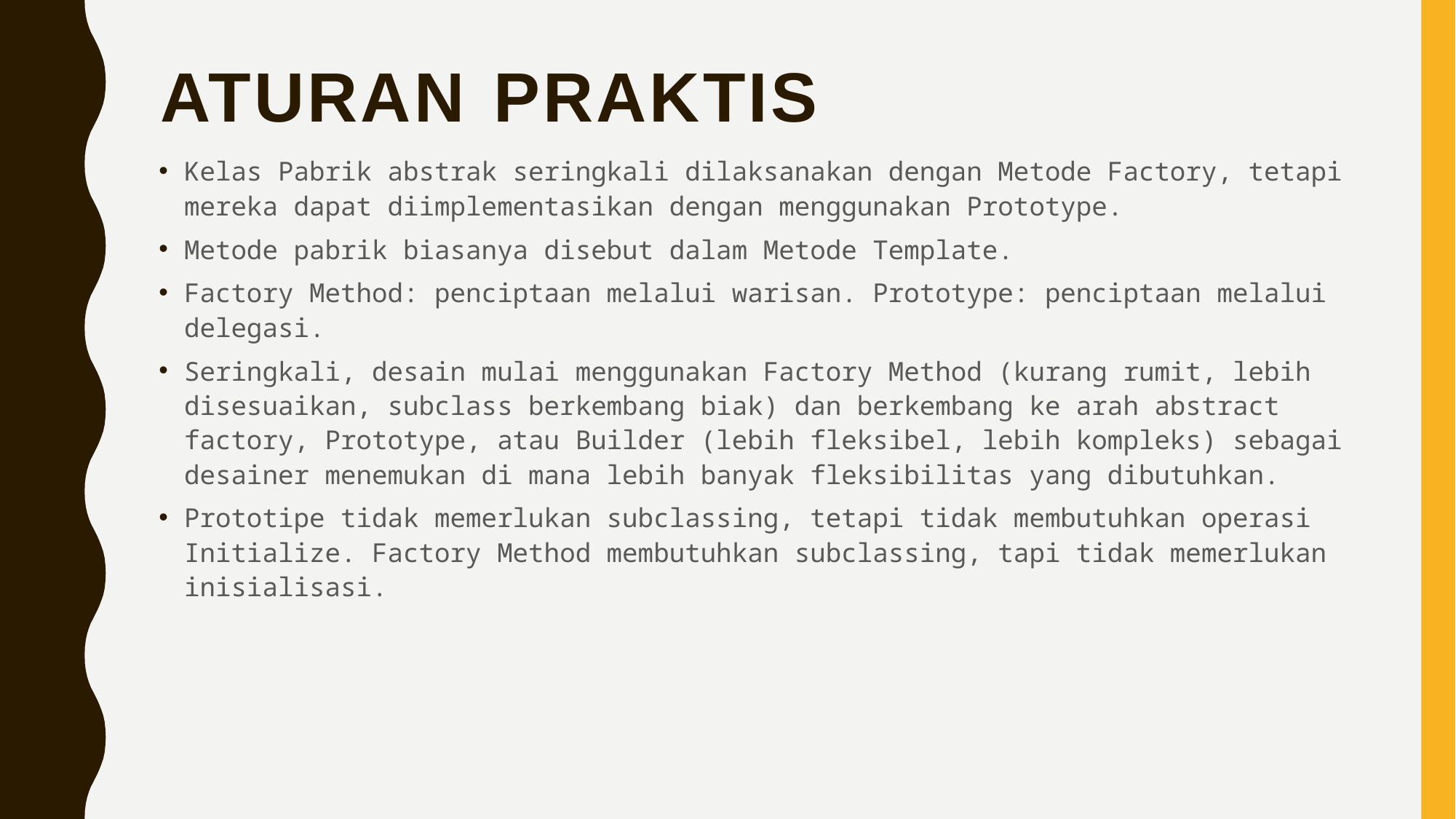

# Aturan praktis
Kelas Pabrik abstrak seringkali dilaksanakan dengan Metode Factory, tetapi mereka dapat diimplementasikan dengan menggunakan Prototype.
Metode pabrik biasanya disebut dalam Metode Template.
Factory Method: penciptaan melalui warisan. Prototype: penciptaan melalui delegasi.
Seringkali, desain mulai menggunakan Factory Method (kurang rumit, lebih disesuaikan, subclass berkembang biak) dan berkembang ke arah abstract factory, Prototype, atau Builder (lebih fleksibel, lebih kompleks) sebagai desainer menemukan di mana lebih banyak fleksibilitas yang dibutuhkan.
Prototipe tidak memerlukan subclassing, tetapi tidak membutuhkan operasi Initialize. Factory Method membutuhkan subclassing, tapi tidak memerlukan inisialisasi.